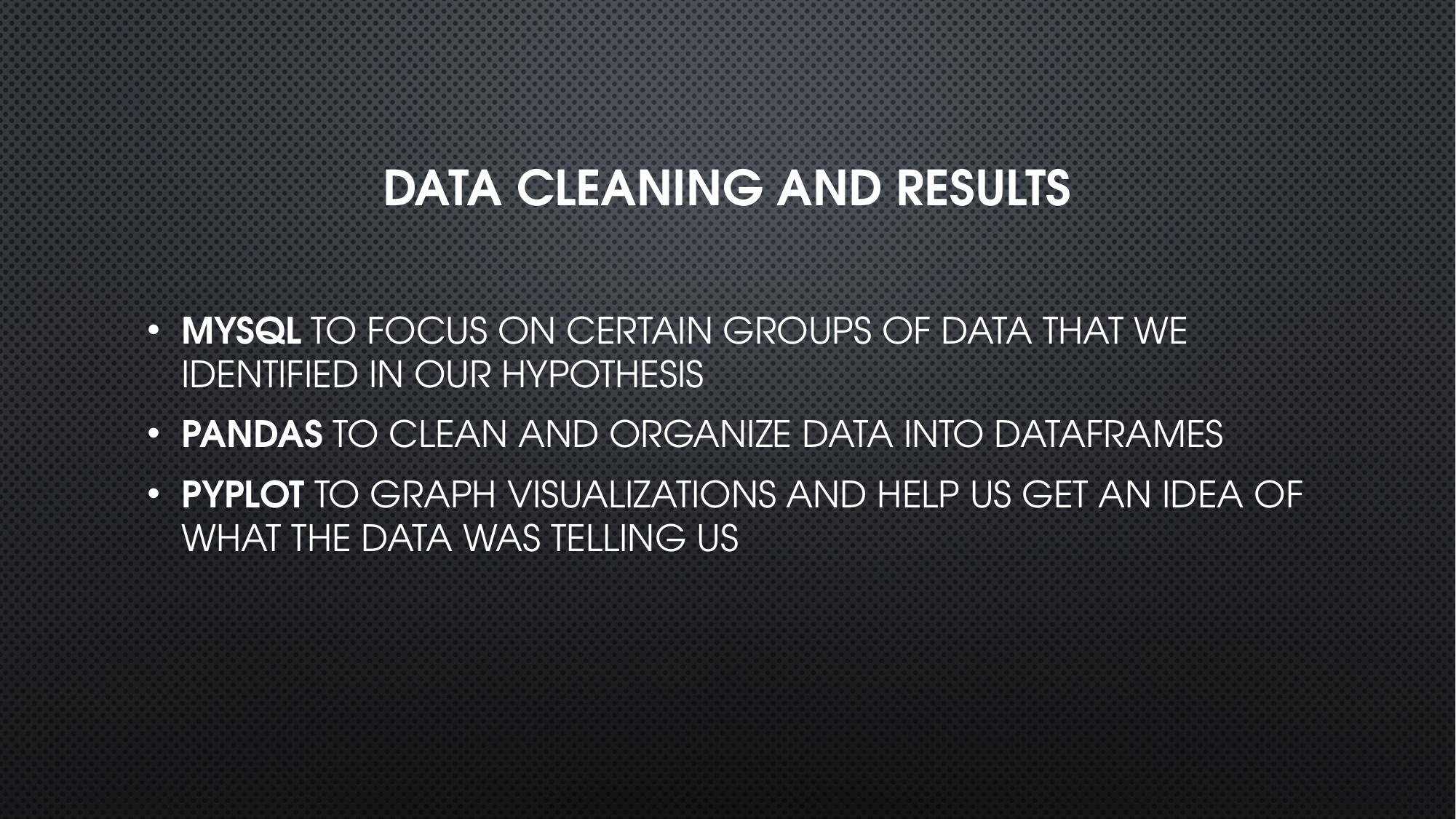

# Data cleaning and Results

MySQL to focus on certain groups of data that we identified in our hypothesis
Pandas to clean and organize data into dataframes
PYPLOT to graph visualizations and help us get an idea of what the data was telling us